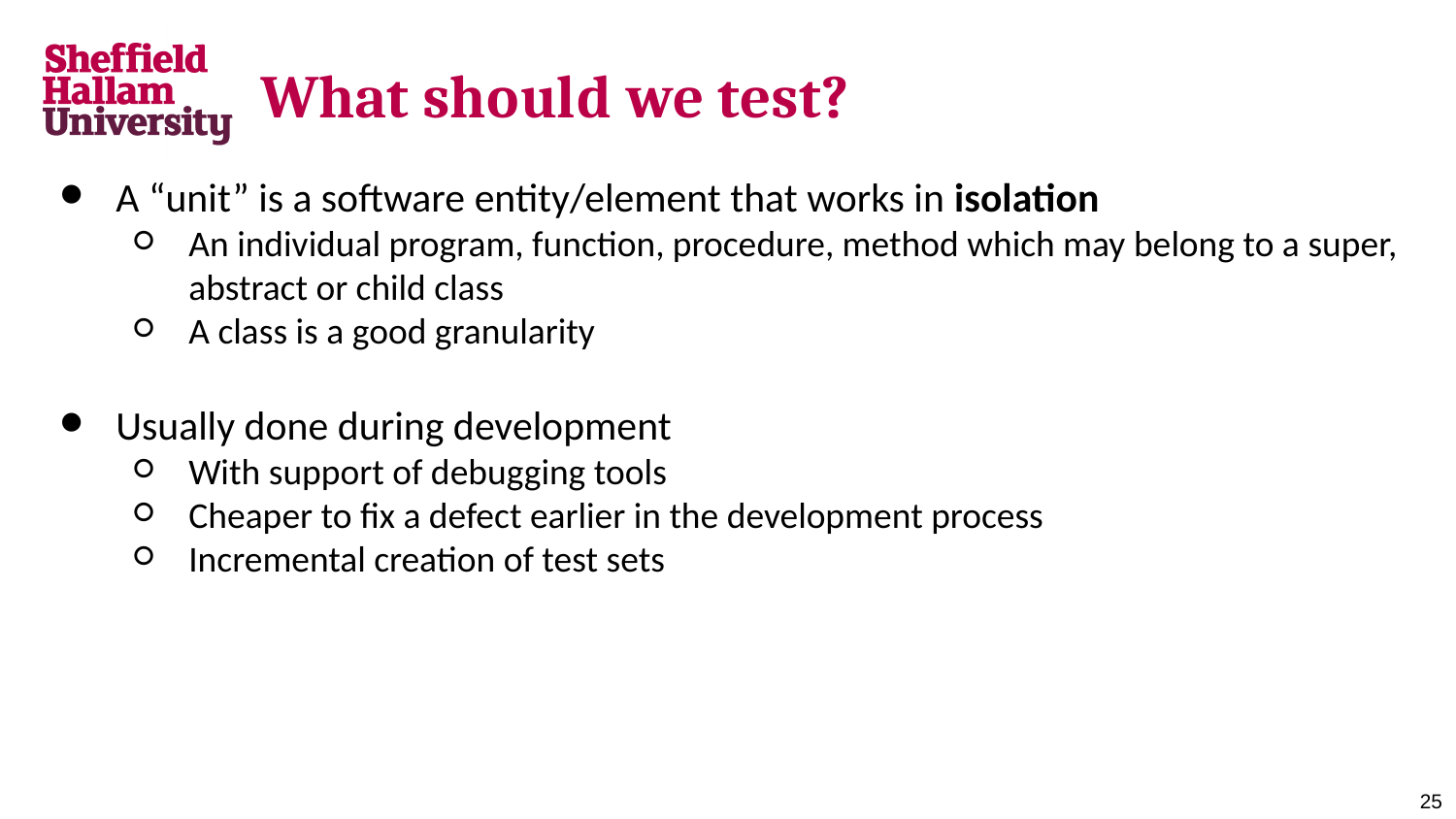

# What should we test?
A “unit” is a software entity/element that works in isolation
An individual program, function, procedure, method which may belong to a super,  abstract or child class
A class is a good granularity

Usually done during development
With support of debugging tools
Cheaper to fix a defect earlier in the development process
Incremental creation of test sets
25